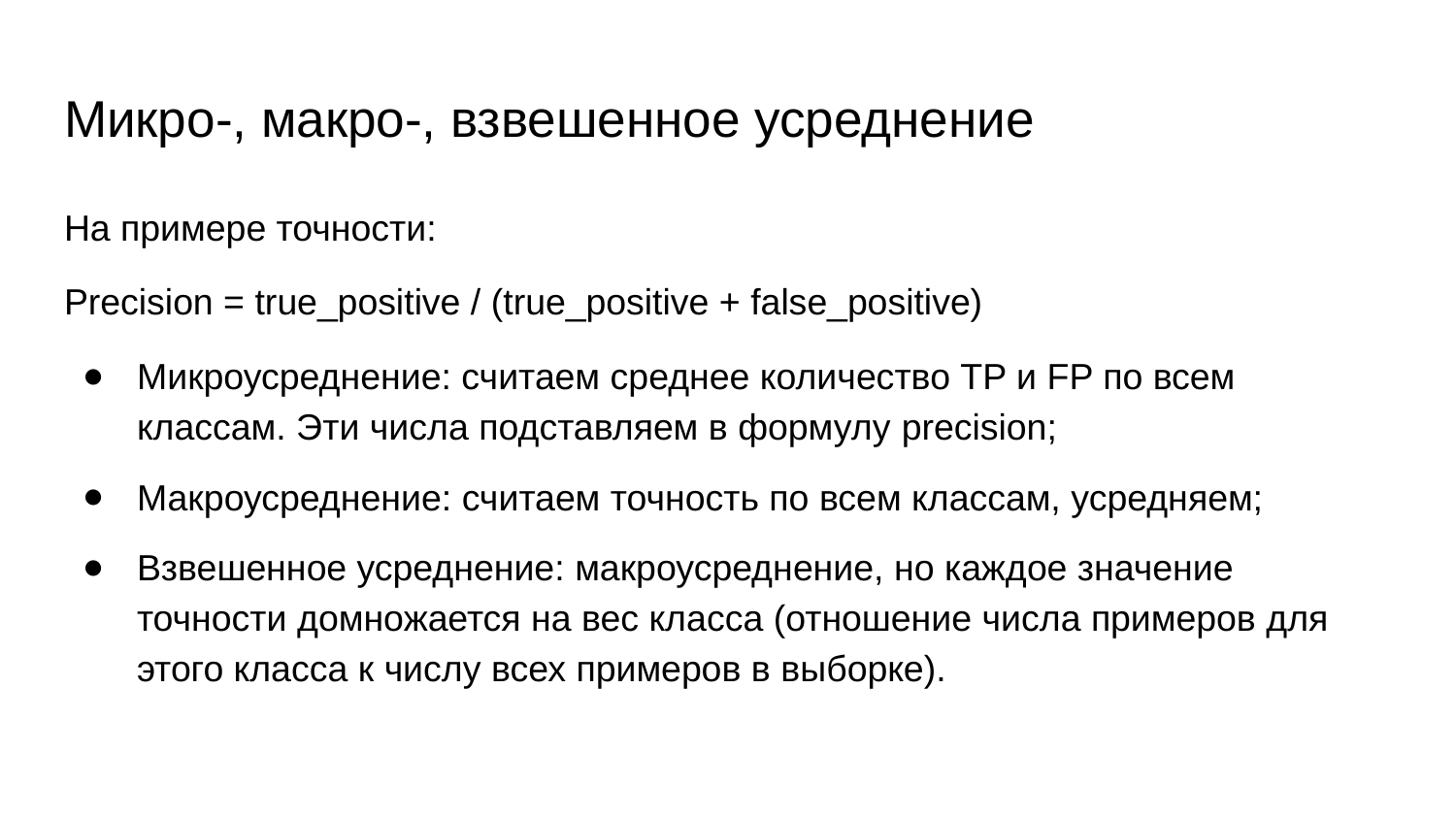

# Микро-, макро-, взвешенное усреднение
На примере точности:
Precision = true_positive / (true_positive + false_positive)
Микроусреднение: считаем среднее количество TP и FP по всем классам. Эти числа подставляем в формулу precision;
Макроусреднение: считаем точность по всем классам, усредняем;
Взвешенное усреднение: макроусреднение, но каждое значение точности домножается на вес класса (отношение числа примеров для этого класса к числу всех примеров в выборке).